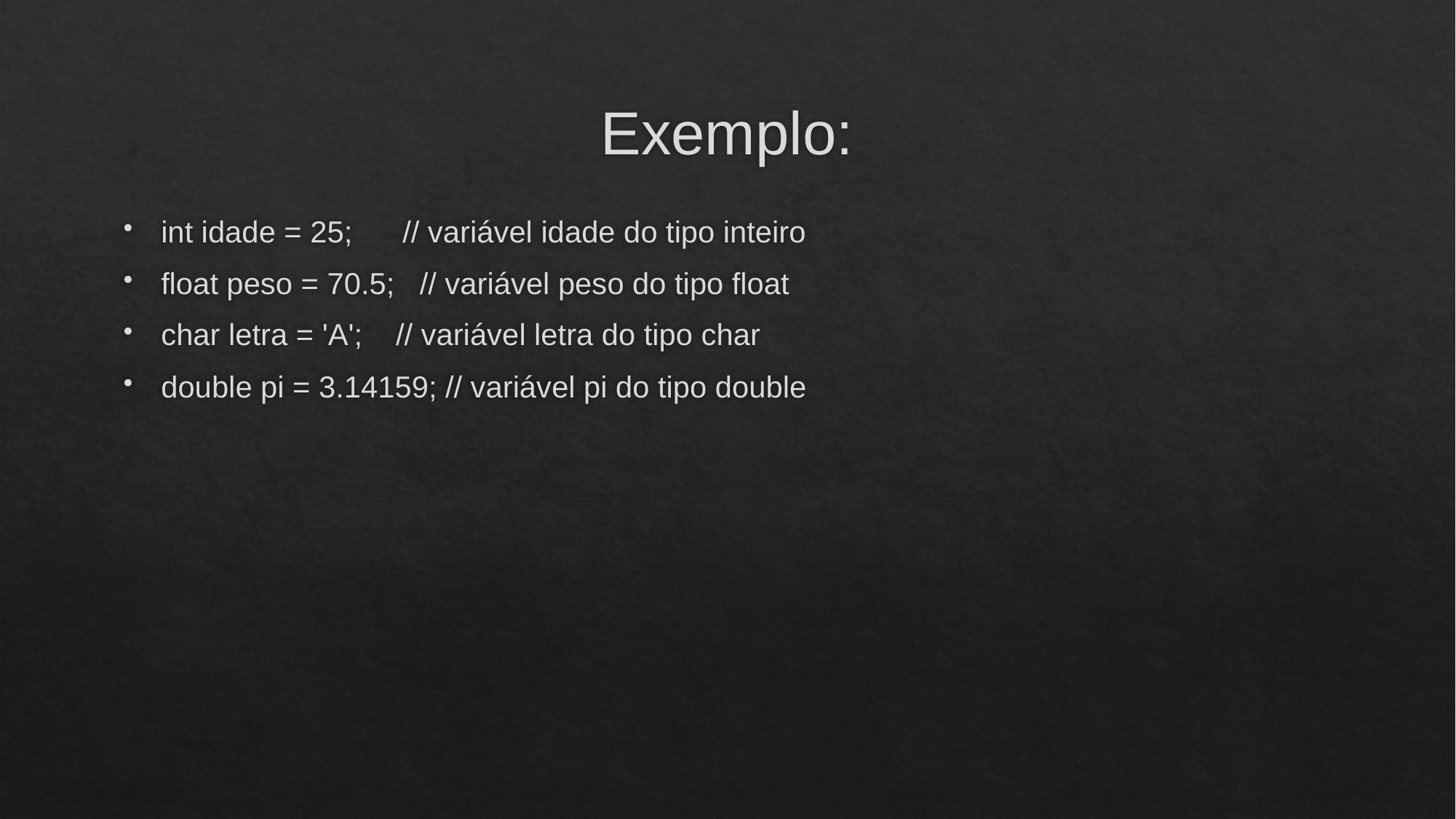

# Exemplo:
int idade = 25;      // variável idade do tipo inteiro
float peso = 70.5;   // variável peso do tipo float
char letra = 'A';    // variável letra do tipo char
double pi = 3.14159; // variável pi do tipo double